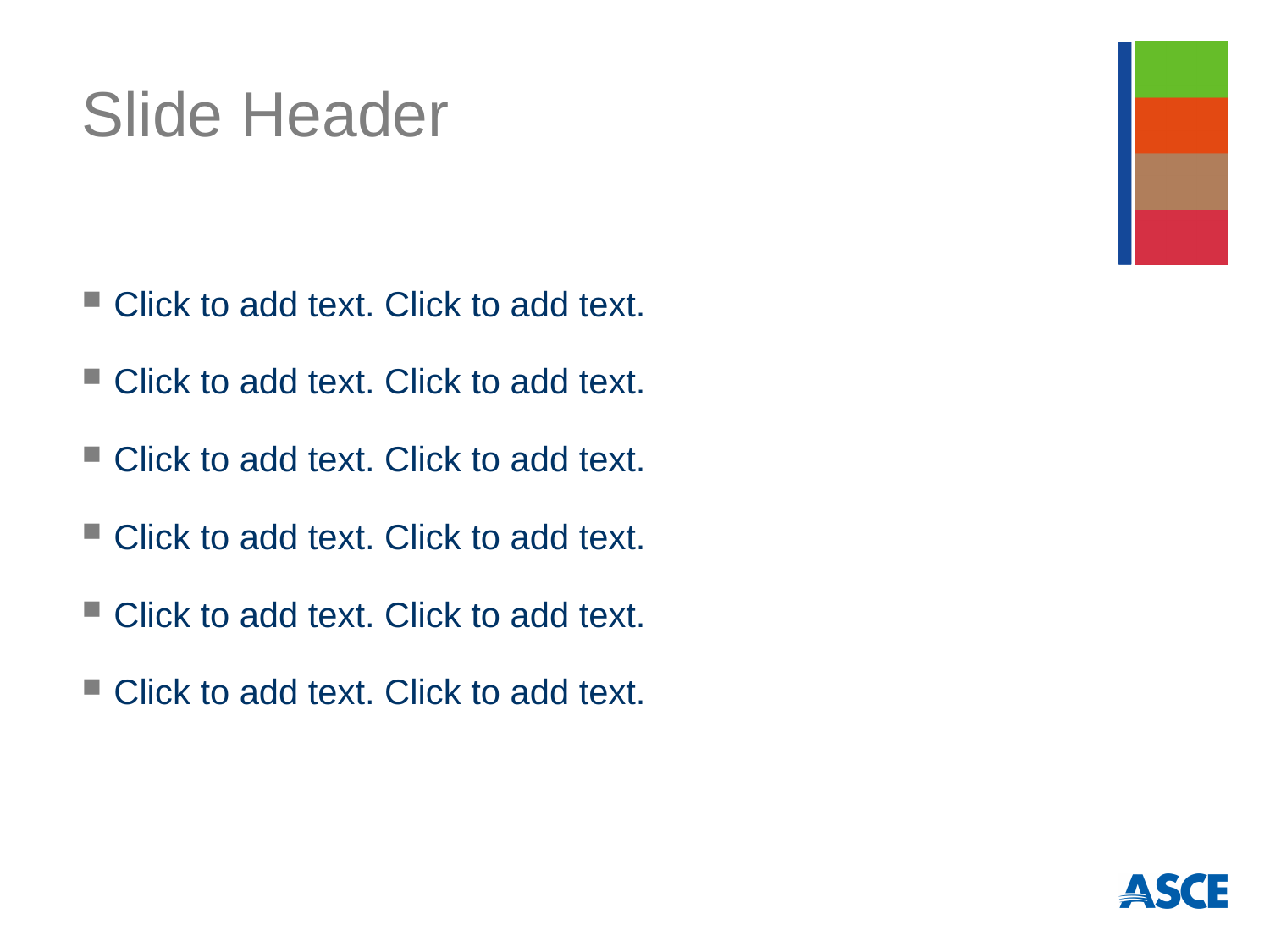

Click to add text. Click to add text.
Click to add text. Click to add text.
Click to add text. Click to add text.
Click to add text. Click to add text.
Click to add text. Click to add text.
Click to add text. Click to add text.

Slide Header